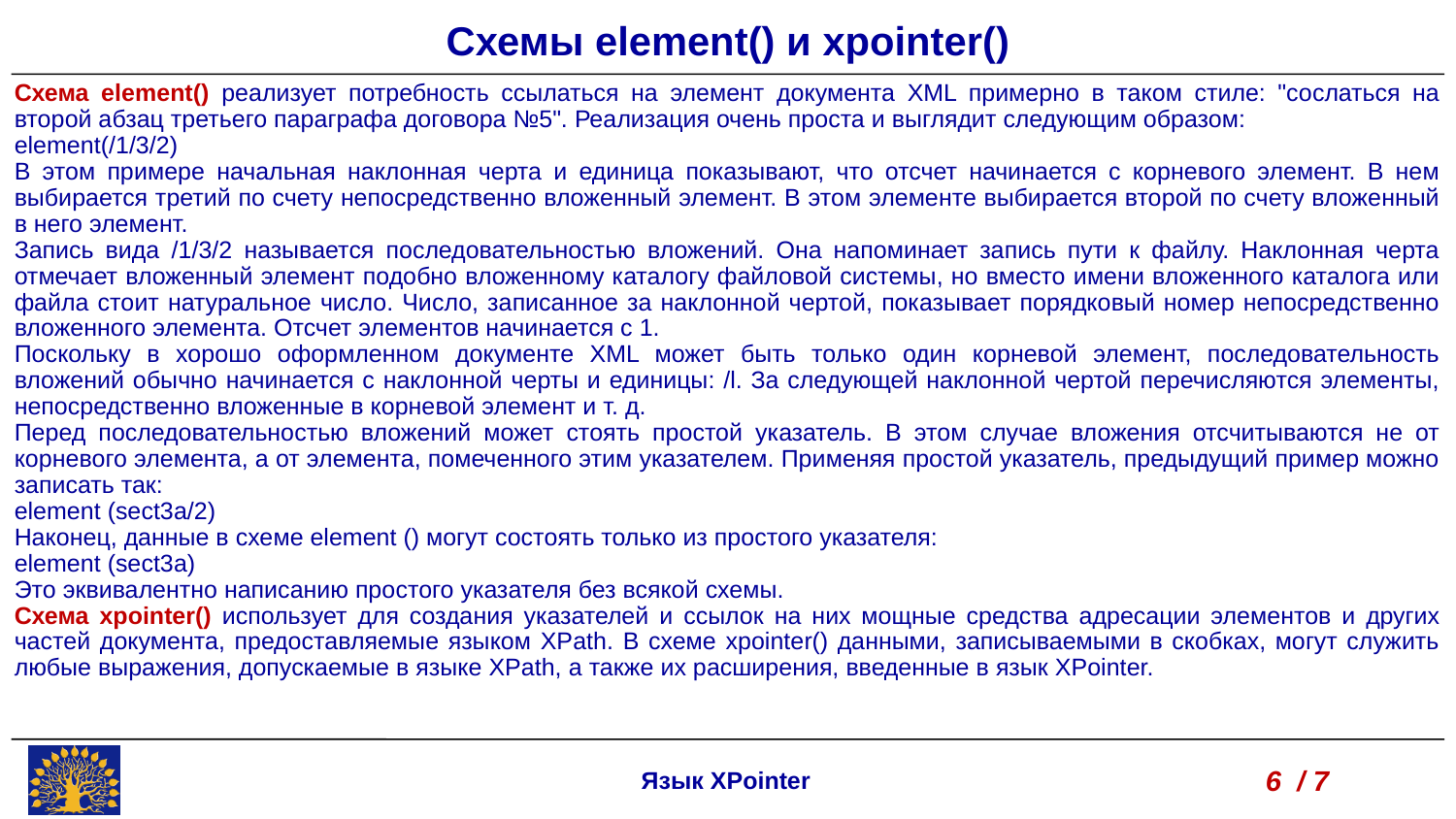

Схемы element() и xpointer()
Схема element() реализует потребность ссылаться на элемент документа XML примерно в таком стиле: "сослаться на второй абзац третьего параграфа договора №5". Реализация очень проста и выглядит следующим образом:
element(/1/3/2)
В этом примере начальная наклонная черта и единица показывают, что отсчет начинается с корневого элемент. В нем выбирается третий по счету непосредственно вложенный элемент. В этом элементе выбирается второй по счету вложенный в него элемент.
Запись вида /1/3/2 называется последовательностью вложений. Она напоминает запись пути к файлу. Наклонная черта отмечает вложенный элемент подобно вложенному каталогу файловой системы, но вместо имени вложенного каталога или файла стоит натуральное число. Число, записанное за наклонной чертой, показывает порядковый номер непосредственно вложенного элемента. Отсчет элементов начинается с 1.
Поскольку в хорошо оформленном документе XML может быть только один корневой элемент, последовательность вложений обычно начинается с наклонной черты и единицы: /l. За следующей наклонной чертой перечисляются элементы, непосредственно вложенные в корневой элемент и т. д.
Перед последовательностью вложений может стоять простой указатель. В этом случае вложения отсчитываются не от корневого элемента, а от элемента, помеченного этим указателем. Применяя простой указатель, предыдущий пример можно записать так:
element (sect3a/2)
Наконец, данные в схеме element () могут состоять только из простого указателя:
element (sect3a)
Это эквивалентно написанию простого указателя без всякой схемы.
Схема xpointer() использует для создания указателей и ссылок на них мощные средства адресации элементов и других частей документа, предоставляемые языком XPath. В схеме xpointer() данными, записываемыми в скобках, могут служить любые выражения, допускаемые в языке XPath, а также их расширения, введенные в язык XPointer.